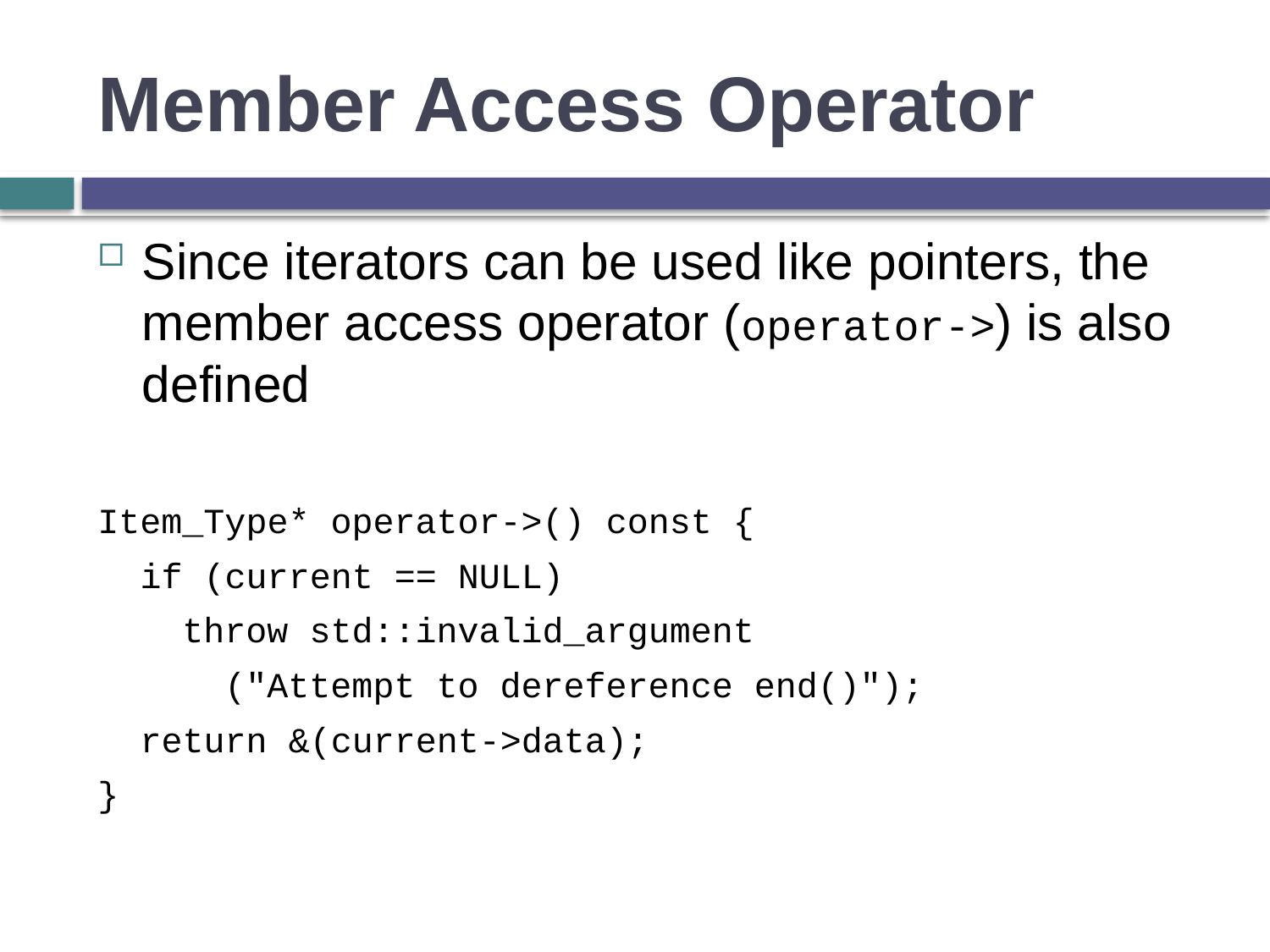

# Member Access Operator
Since iterators can be used like pointers, the member access operator (operator->) is also defined

Item_Type* operator->() const {
  if (current == NULL)
    throw std::invalid_argument
      ("Attempt to dereference end()");
  return &(current->data);
}